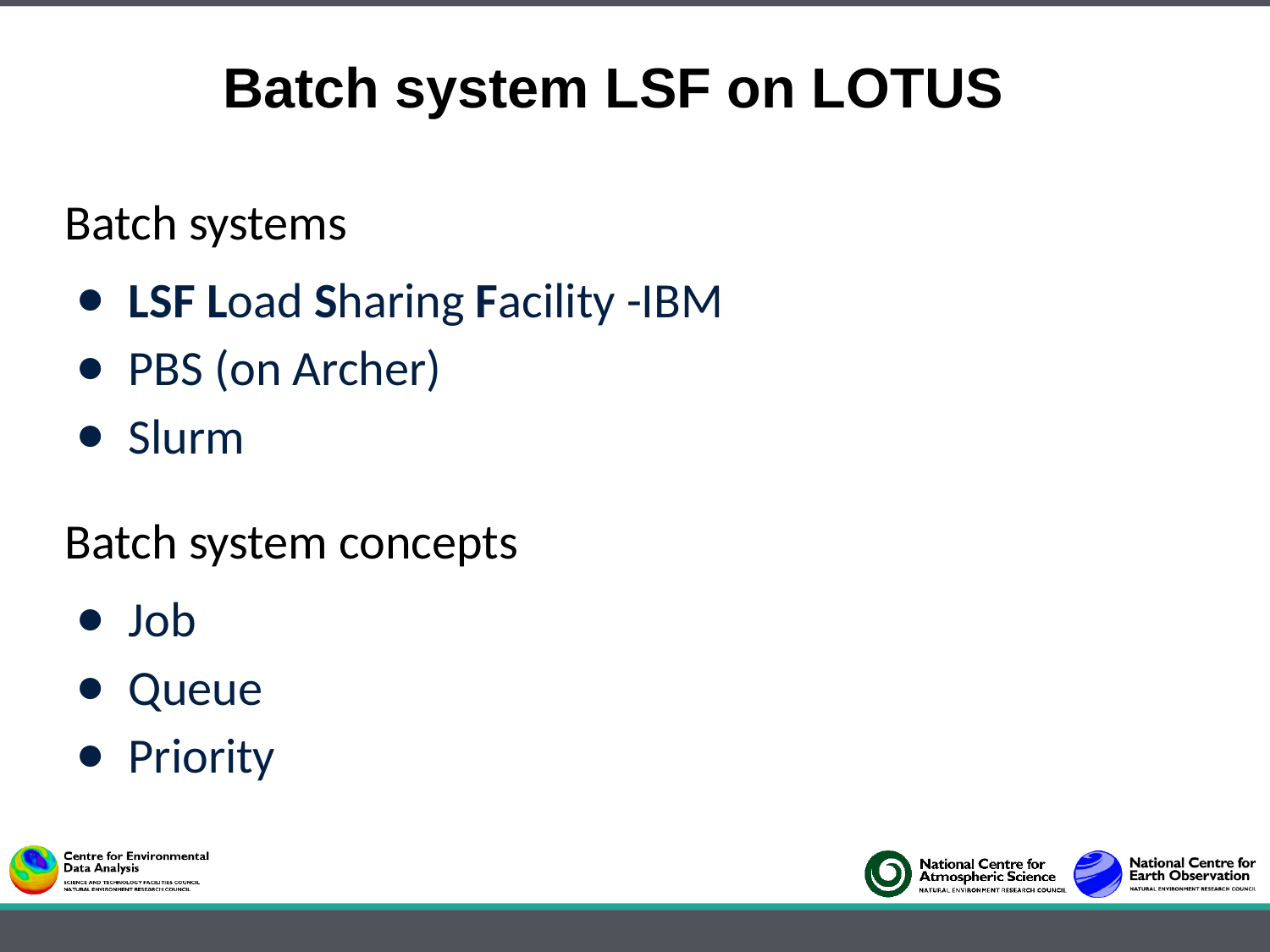

# Batch system LSF on LOTUS

Batch systems
LSF Load Sharing Facility -IBM
PBS (on Archer)
Slurm

Batch system concepts
Job
Queue
Priority